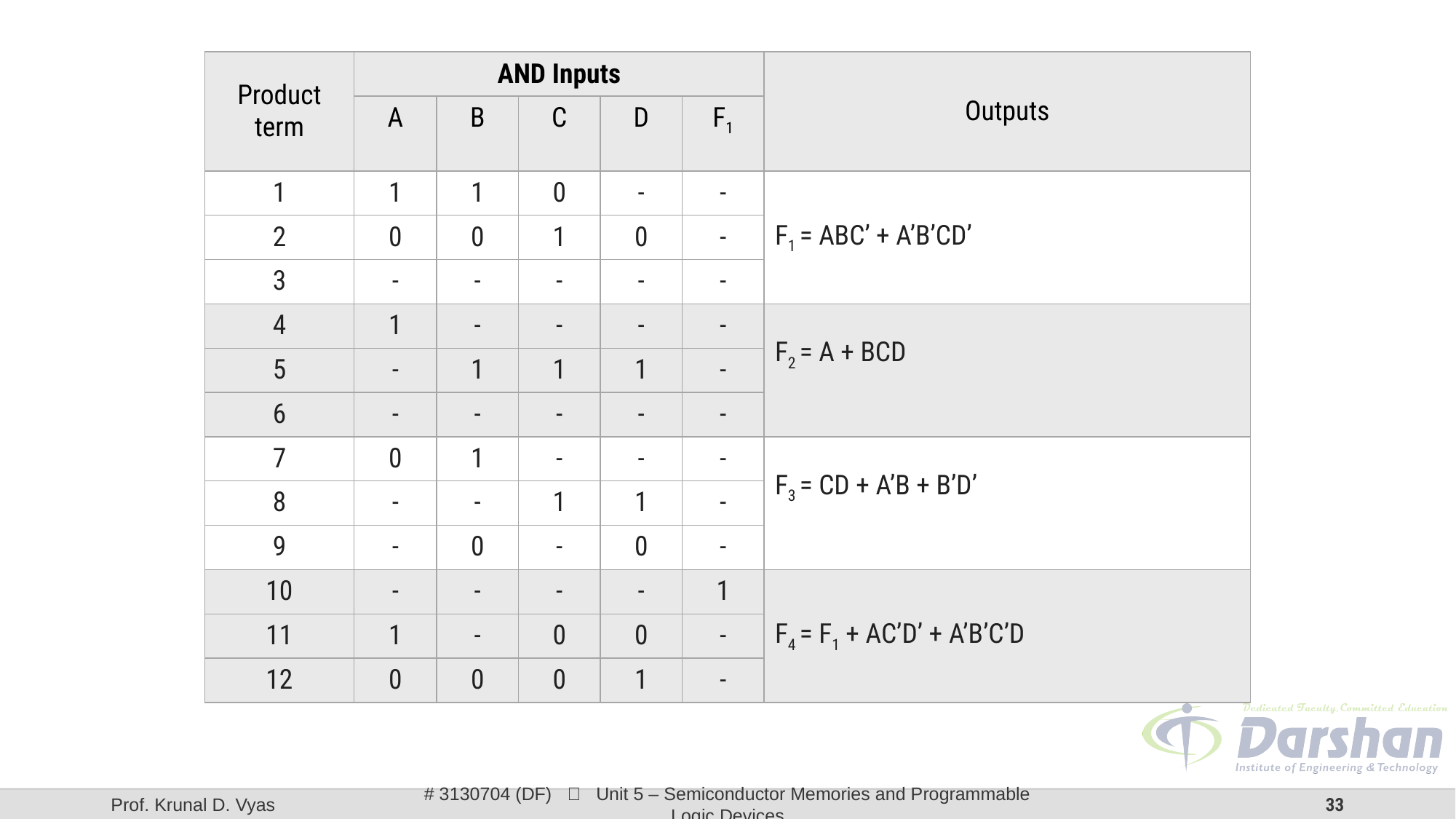

| Product term | AND Inputs |  |  |  |  | Outputs |
| --- | --- | --- | --- | --- | --- | --- |
|  | A | B | C | D | F1 |  |
| 1 | 1 | 1 | 0 | - | - | F1 = ABC’ + A’B’CD’ |
| 2 | 0 | 0 | 1 | 0 | - |  |
| 3 | - | - | - | - | - |  |
| 4 | 1 | - | - | - | - | F2 = A + BCD |
| 5 | - | 1 | 1 | 1 | - |  |
| 6 | - | - | - | - | - |  |
| 7 | 0 | 1 | - | - | - | F3 = CD + A’B + B’D’ |
| 8 | - | - | 1 | 1 | - |  |
| 9 | - | 0 | - | 0 | - |  |
| 10 | - | - | - | - | 1 | F4 = F1 + AC’D’ + A’B’C’D |
| 11 | 1 | - | 0 | 0 | - |  |
| 12 | 0 | 0 | 0 | 1 | - |  |